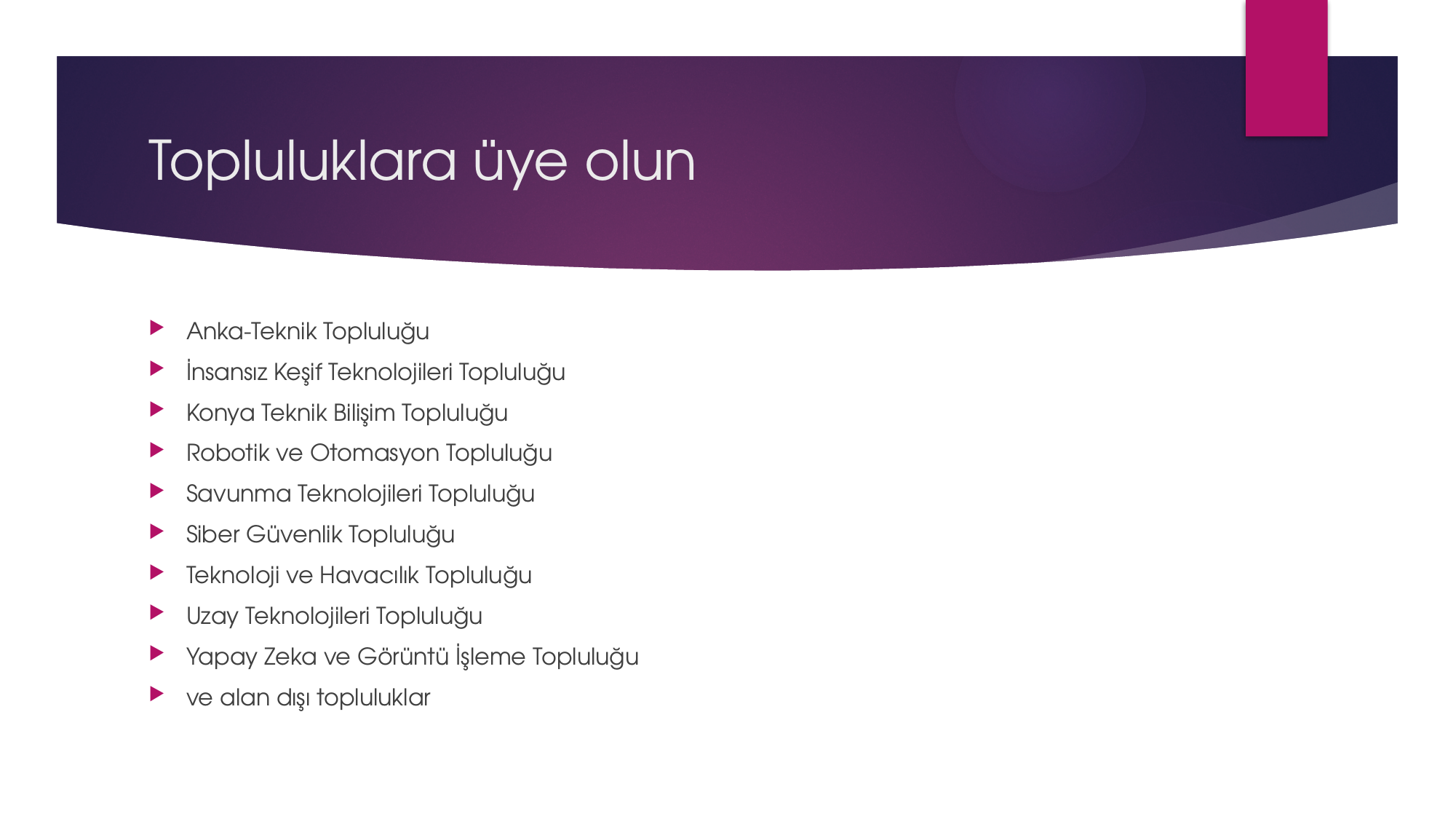

# Topluluklara üye olun
Anka-Teknik Topluluğu
İnsansız Keşif Teknolojileri Topluluğu
Konya Teknik Bilişim Topluluğu
Robotik ve Otomasyon Topluluğu
Savunma Teknolojileri Topluluğu
Siber Güvenlik Topluluğu
Teknoloji ve Havacılık Topluluğu
Uzay Teknolojileri Topluluğu
Yapay Zeka ve Görüntü İşleme Topluluğu
ve alan dışı topluluklar